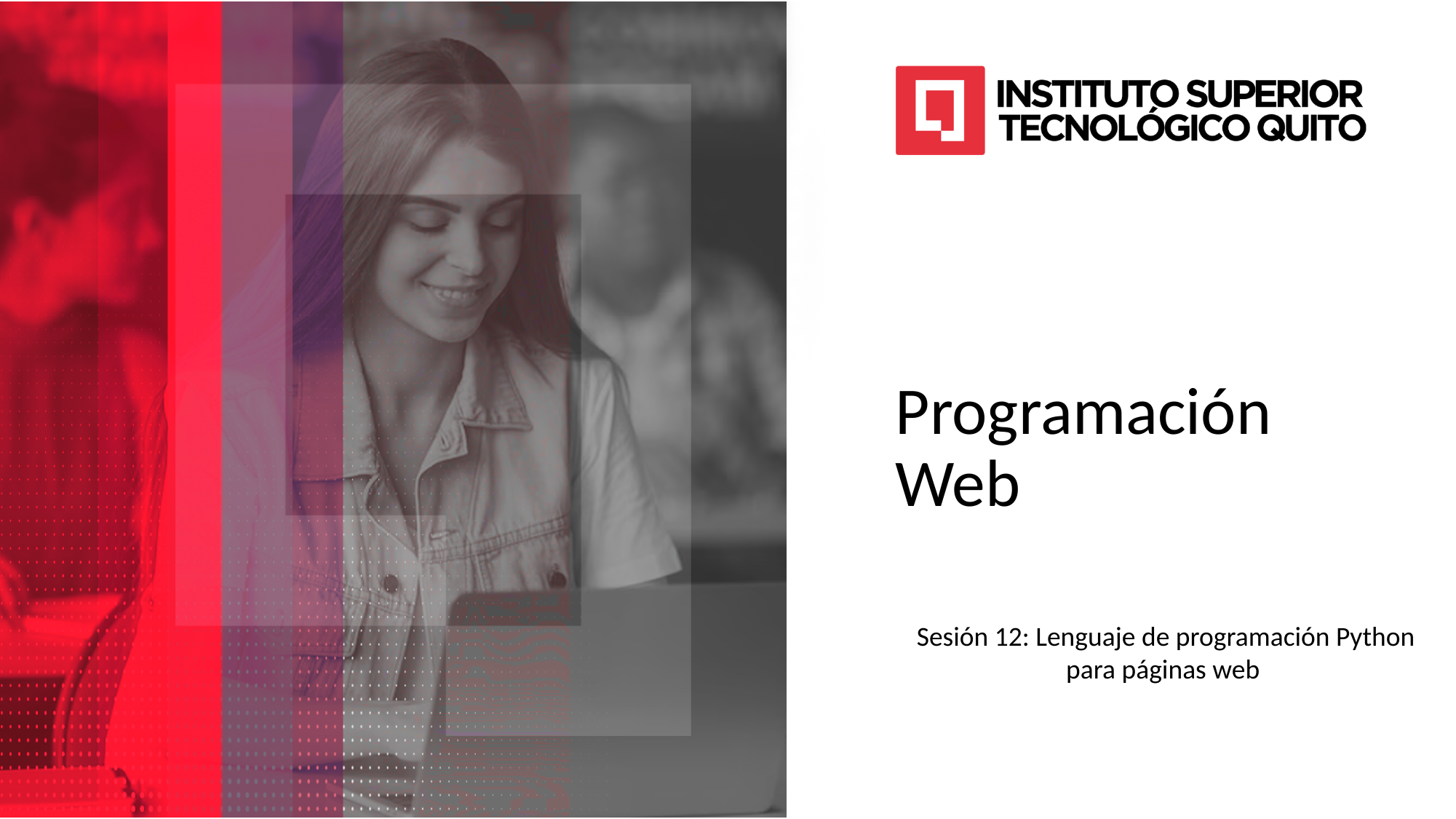

Programación Web
Sesión 12: Lenguaje de programación Python
para páginas web